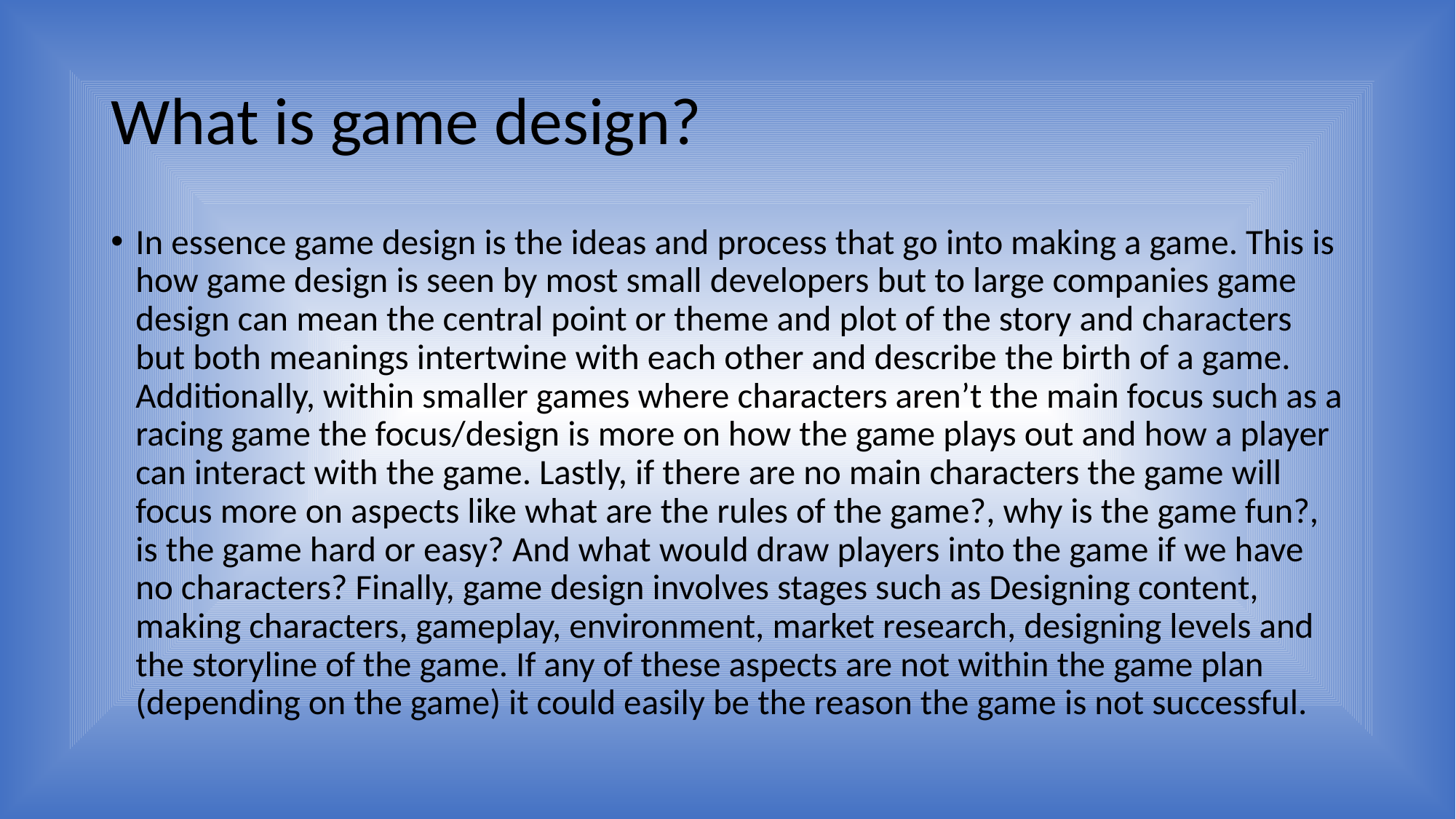

# What is game design?
In essence game design is the ideas and process that go into making a game. This is how game design is seen by most small developers but to large companies game design can mean the central point or theme and plot of the story and characters but both meanings intertwine with each other and describe the birth of a game. Additionally, within smaller games where characters aren’t the main focus such as a racing game the focus/design is more on how the game plays out and how a player can interact with the game. Lastly, if there are no main characters the game will focus more on aspects like what are the rules of the game?, why is the game fun?, is the game hard or easy? And what would draw players into the game if we have no characters? Finally, game design involves stages such as Designing content, making characters, gameplay, environment, market research, designing levels and the storyline of the game. If any of these aspects are not within the game plan (depending on the game) it could easily be the reason the game is not successful.